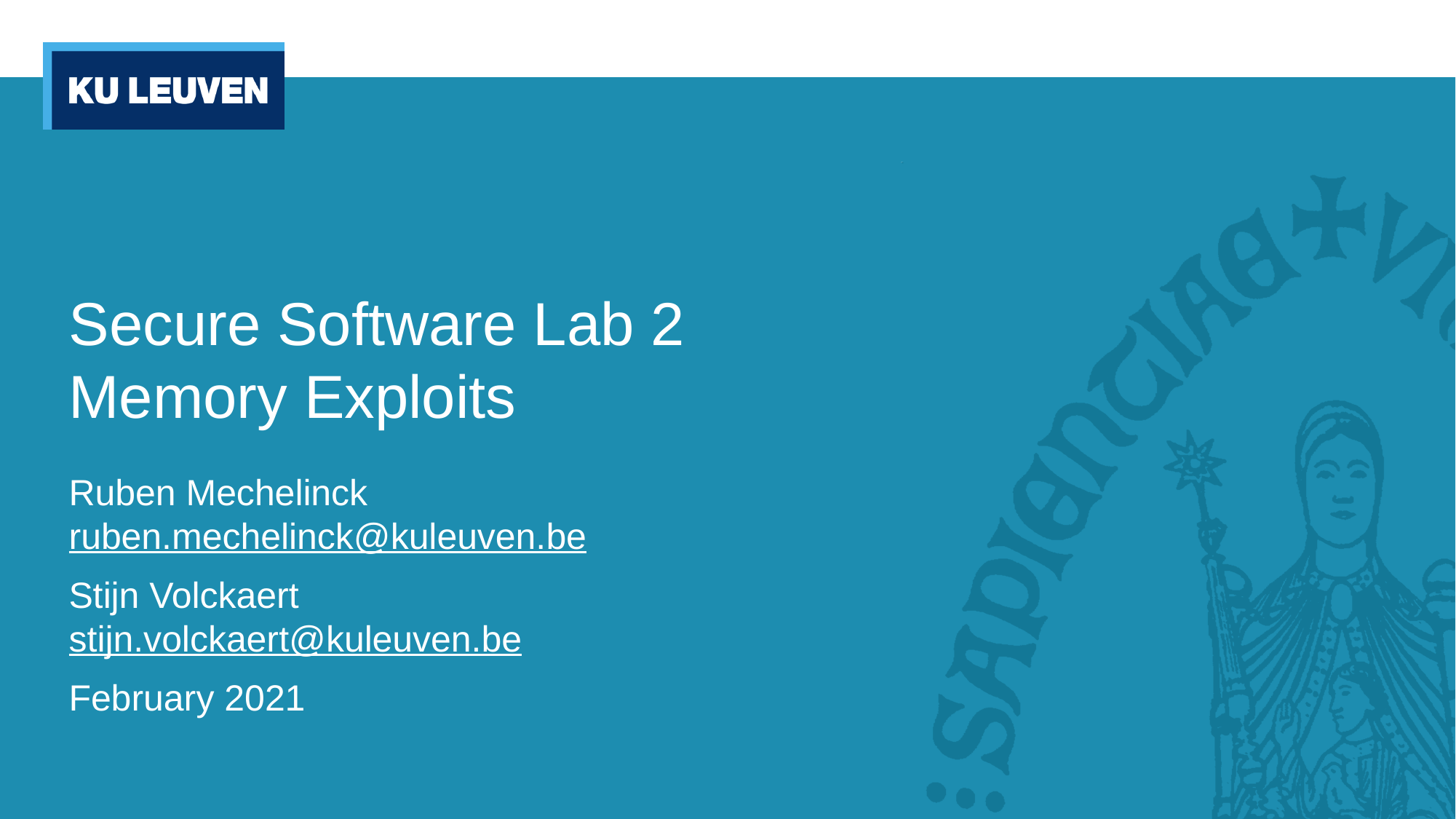

# Secure Software Lab 2 Memory Exploits
Ruben Mechelinck
ruben.mechelinck@kuleuven.be
Stijn Volckaert
stijn.volckaert@kuleuven.be
February 2021